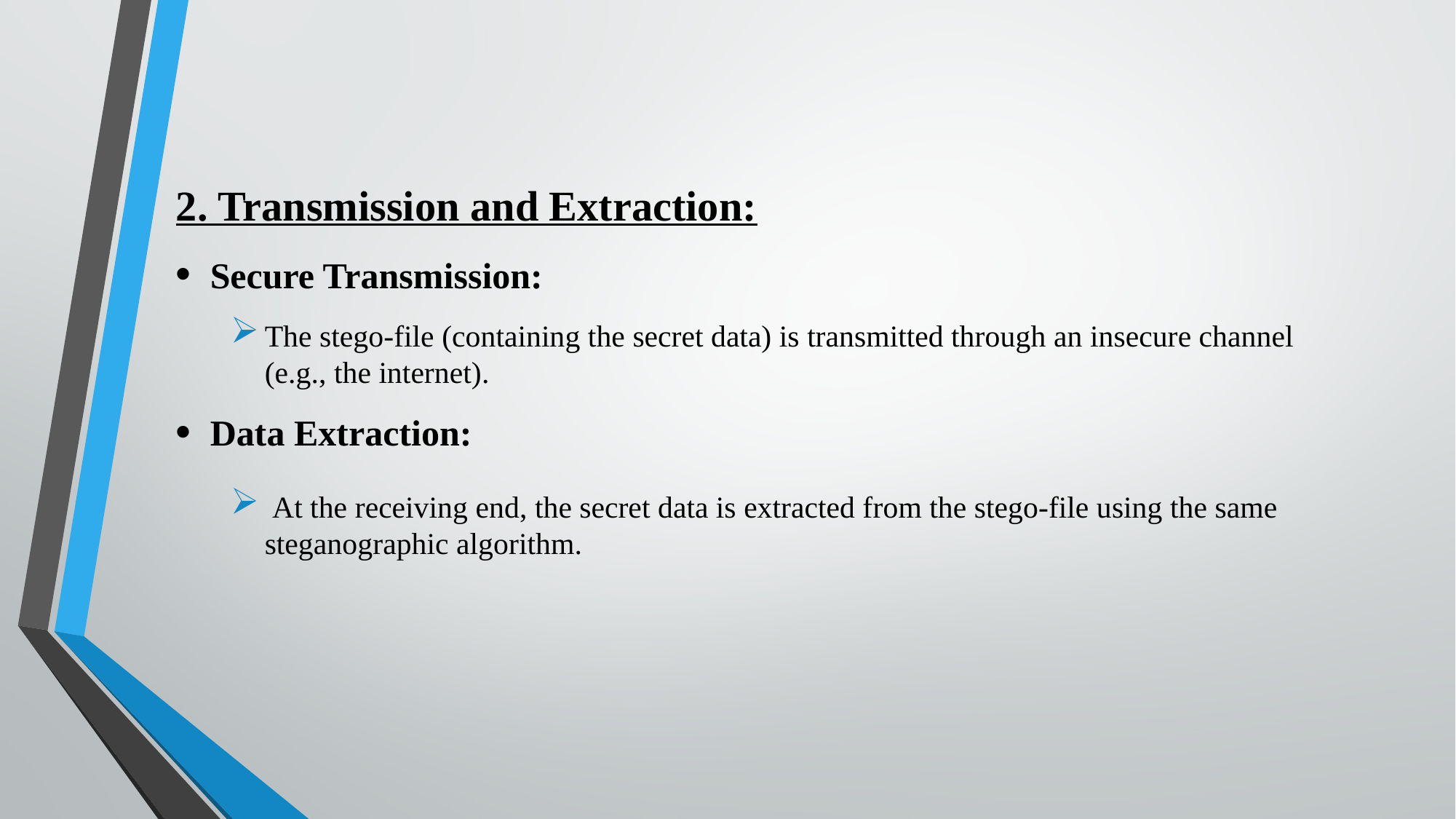

2. Transmission and Extraction:
Secure Transmission:
The stego-file (containing the secret data) is transmitted through an insecure channel (e.g., the internet).
Data Extraction:
 At the receiving end, the secret data is extracted from the stego-file using the same steganographic algorithm.